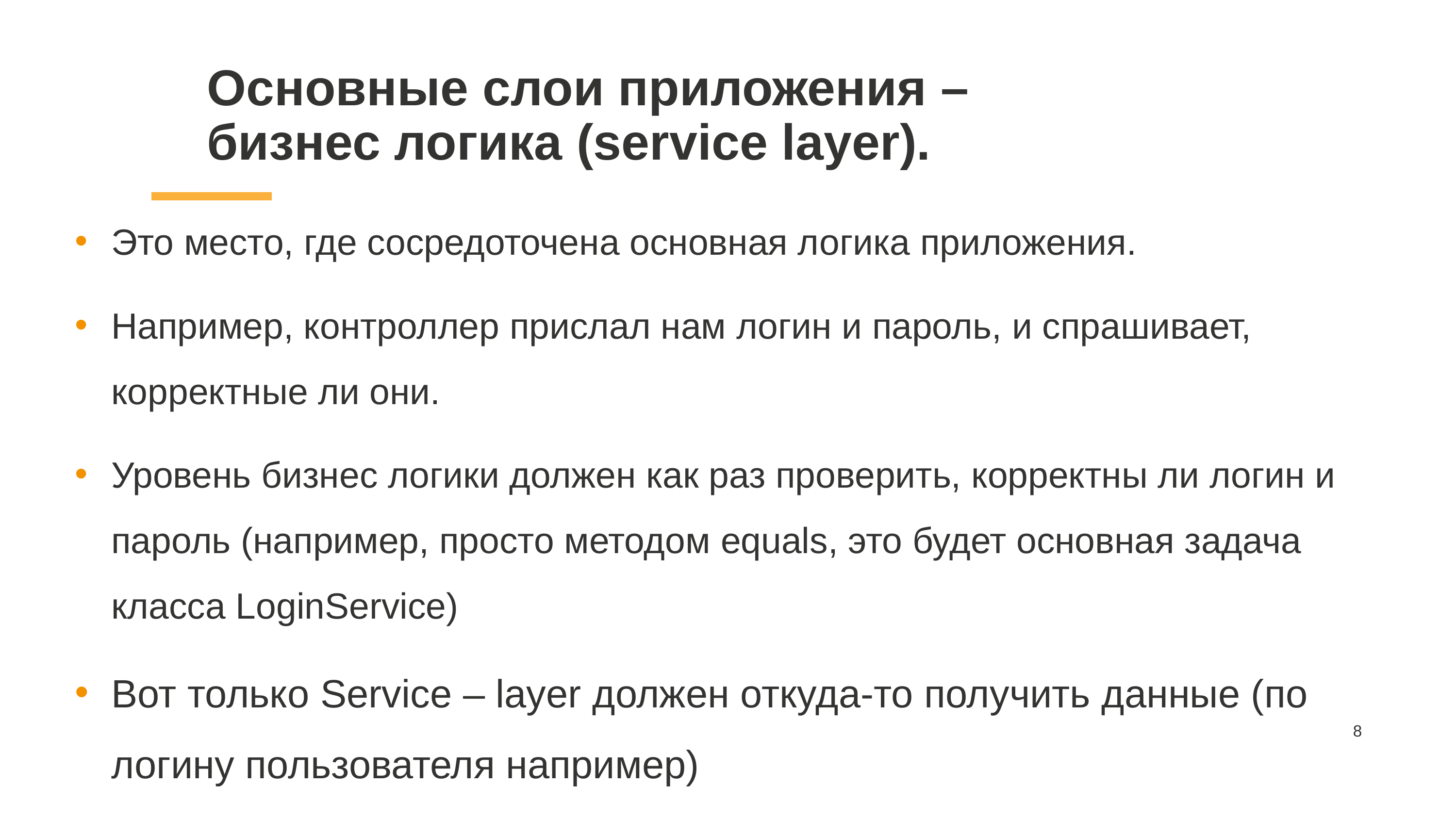

# Основные слои приложения – бизнес логика (service layer).
Это место, где сосредоточена основная логика приложения.
Например, контроллер прислал нам логин и пароль, и спрашивает, корректные ли они.
Уровень бизнес логики должен как раз проверить, корректны ли логин и пароль (например, просто методом equals, это будет основная задача класса LoginService)
Вот только Service – layer должен откуда-то получить данные (по логину пользователя например)

8